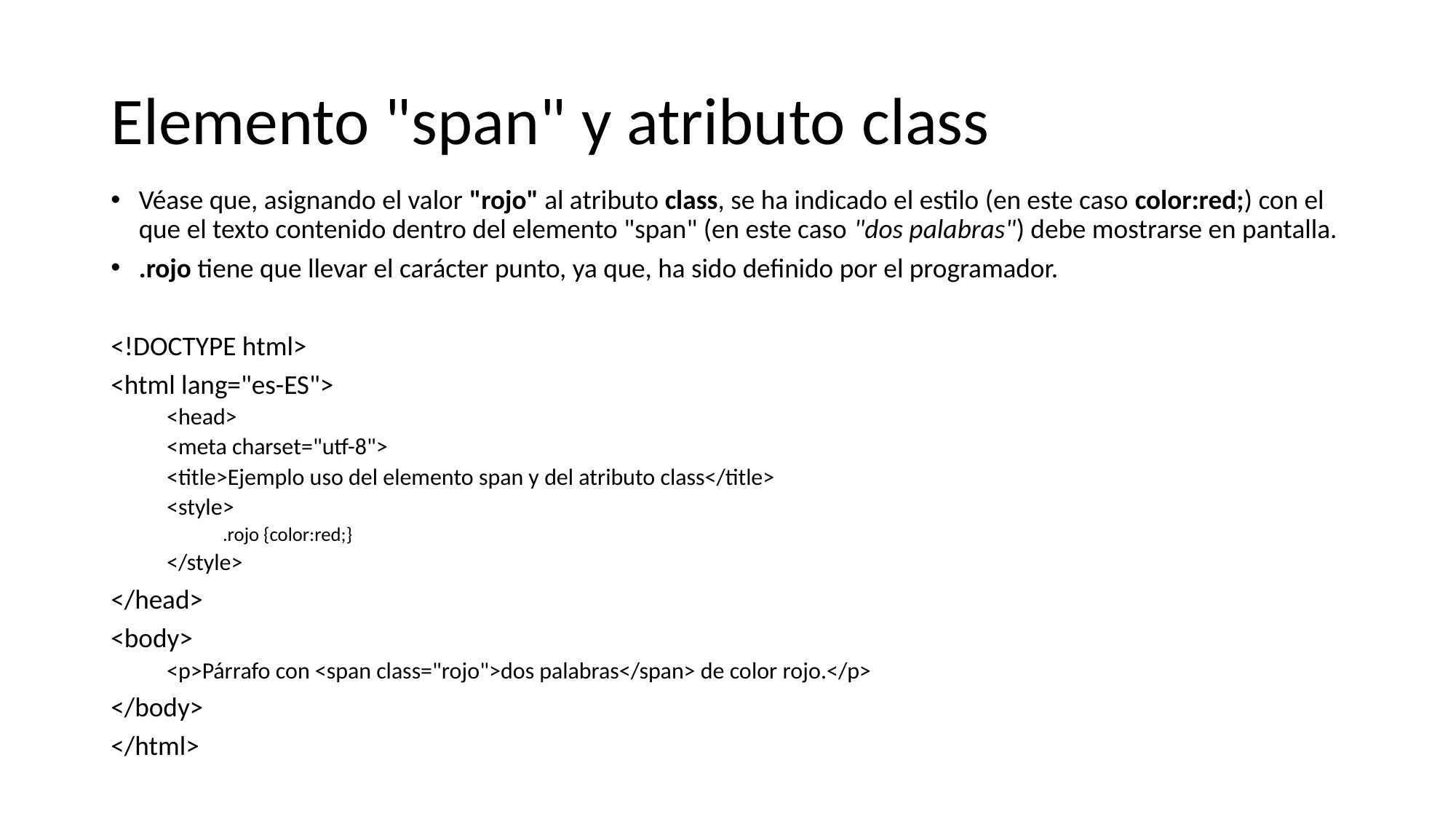

# Elemento "span" y atributo class
Véase que, asignando el valor "rojo" al atributo class, se ha indicado el estilo (en este caso color:red;) con el que el texto contenido dentro del elemento "span" (en este caso "dos palabras") debe mostrarse en pantalla.
.rojo tiene que llevar el carácter punto, ya que, ha sido definido por el programador.

<!DOCTYPE html>
<html lang="es-ES">
<head>
<meta charset="utf-8">
<title>Ejemplo uso del elemento span y del atributo class</title>
<style>
.rojo {color:red;}
</style>
</head>
<body>
<p>Párrafo con <span class="rojo">dos palabras</span> de color rojo.</p>
</body>
</html>